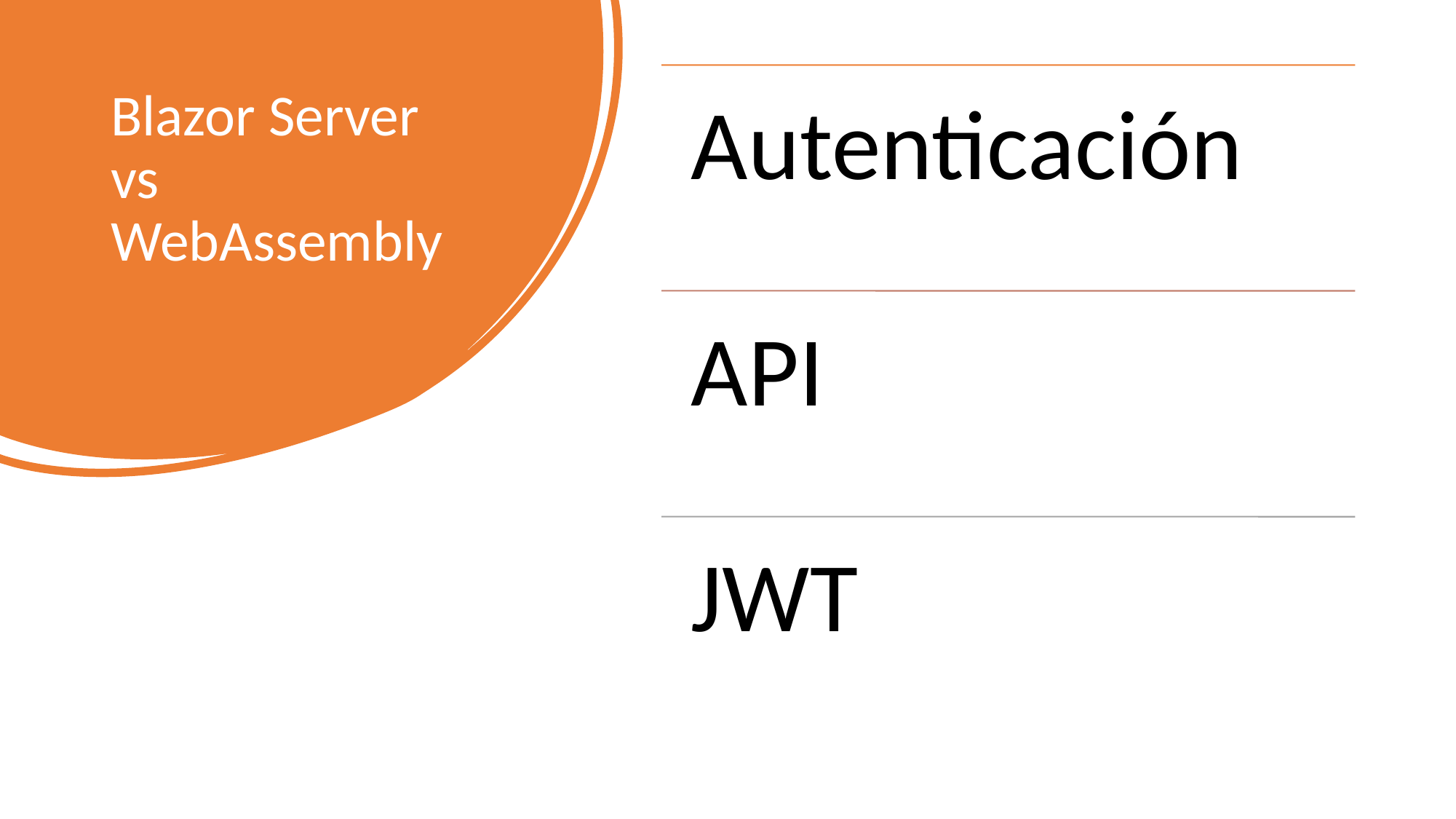

Autenticación
API
JWT
# Blazor Server vs WebAssembly